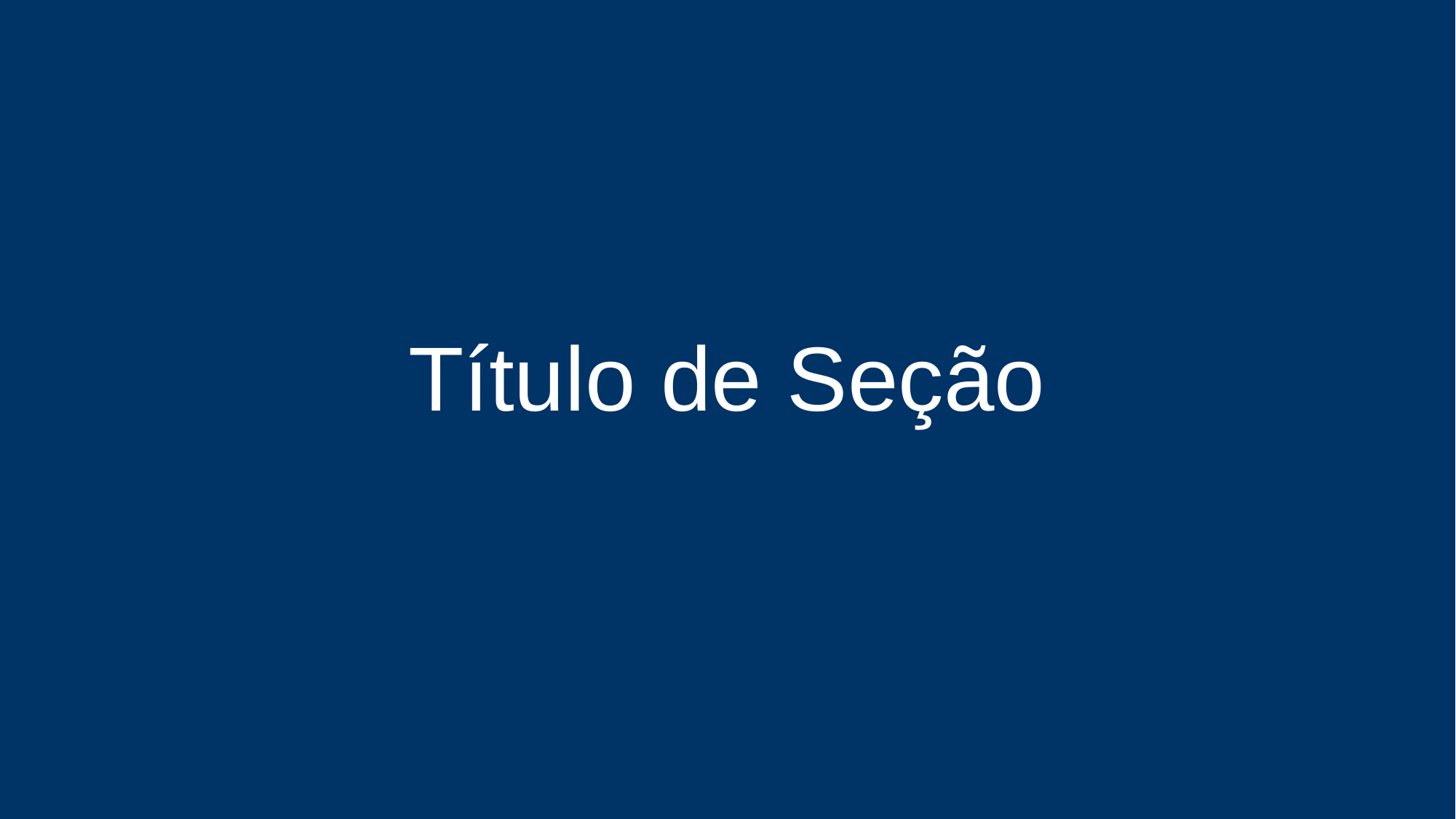

# Título de Seção

Nome do Apresentador - email
5
Título da apresentação